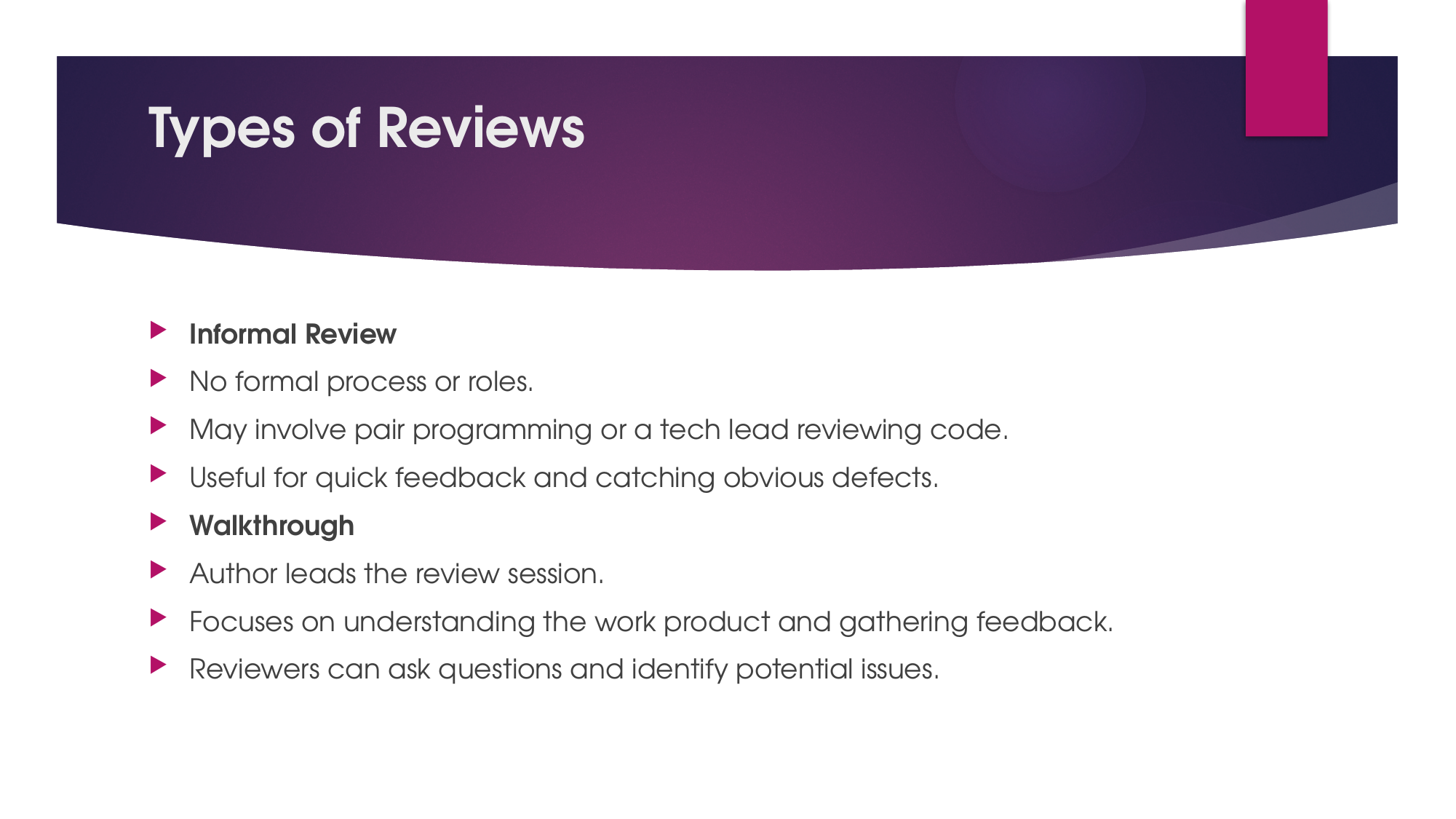

# Types of Reviews
Informal Review
No formal process or roles.
May involve pair programming or a tech lead reviewing code.
Useful for quick feedback and catching obvious defects.
Walkthrough
Author leads the review session.
Focuses on understanding the work product and gathering feedback.
Reviewers can ask questions and identify potential issues.